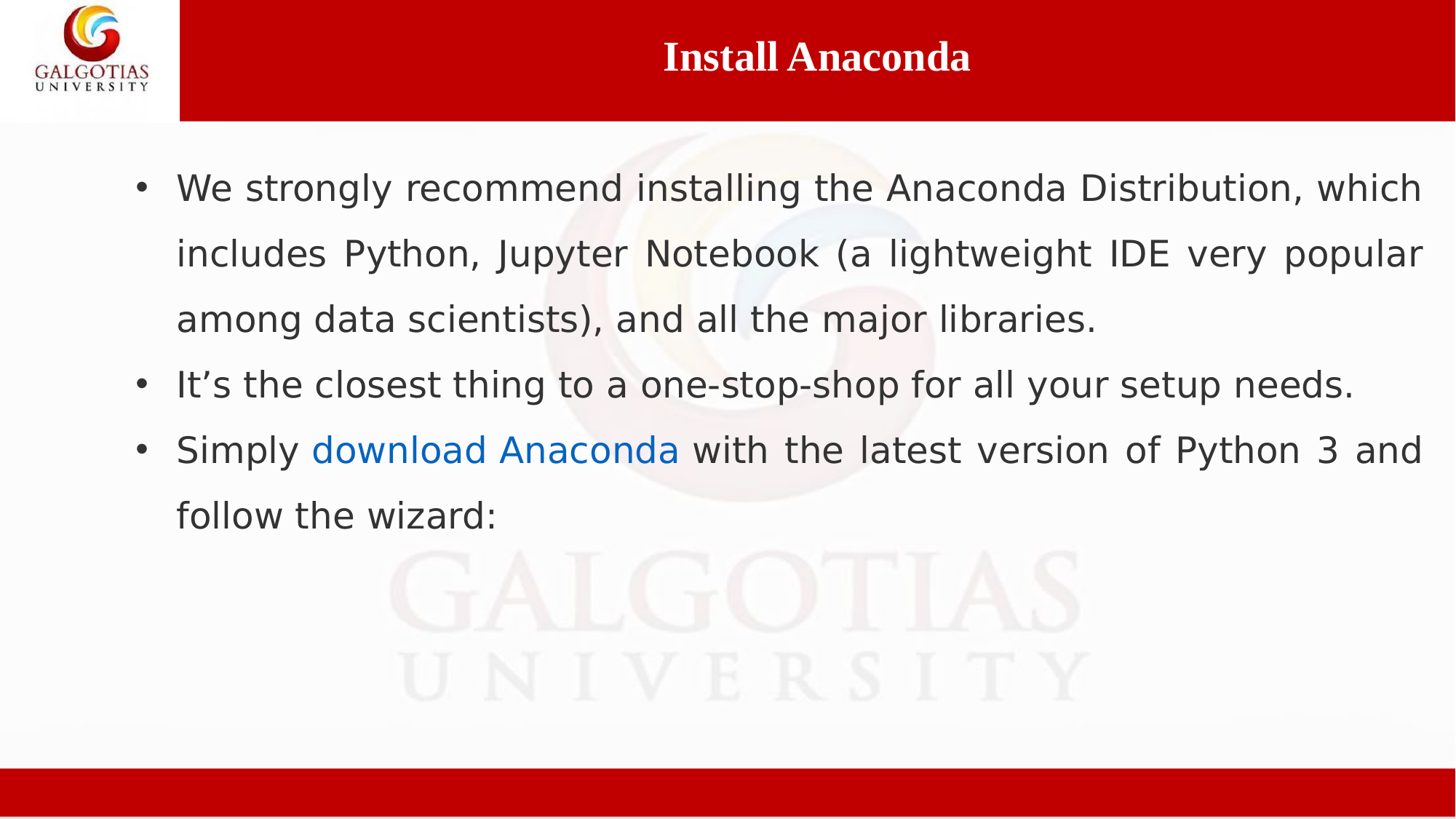

Install Anaconda
We strongly recommend installing the Anaconda Distribution, which includes Python, Jupyter Notebook (a lightweight IDE very popular among data scientists), and all the major libraries.
It’s the closest thing to a one-stop-shop for all your setup needs.
Simply download Anaconda with the latest version of Python 3 and follow the wizard: